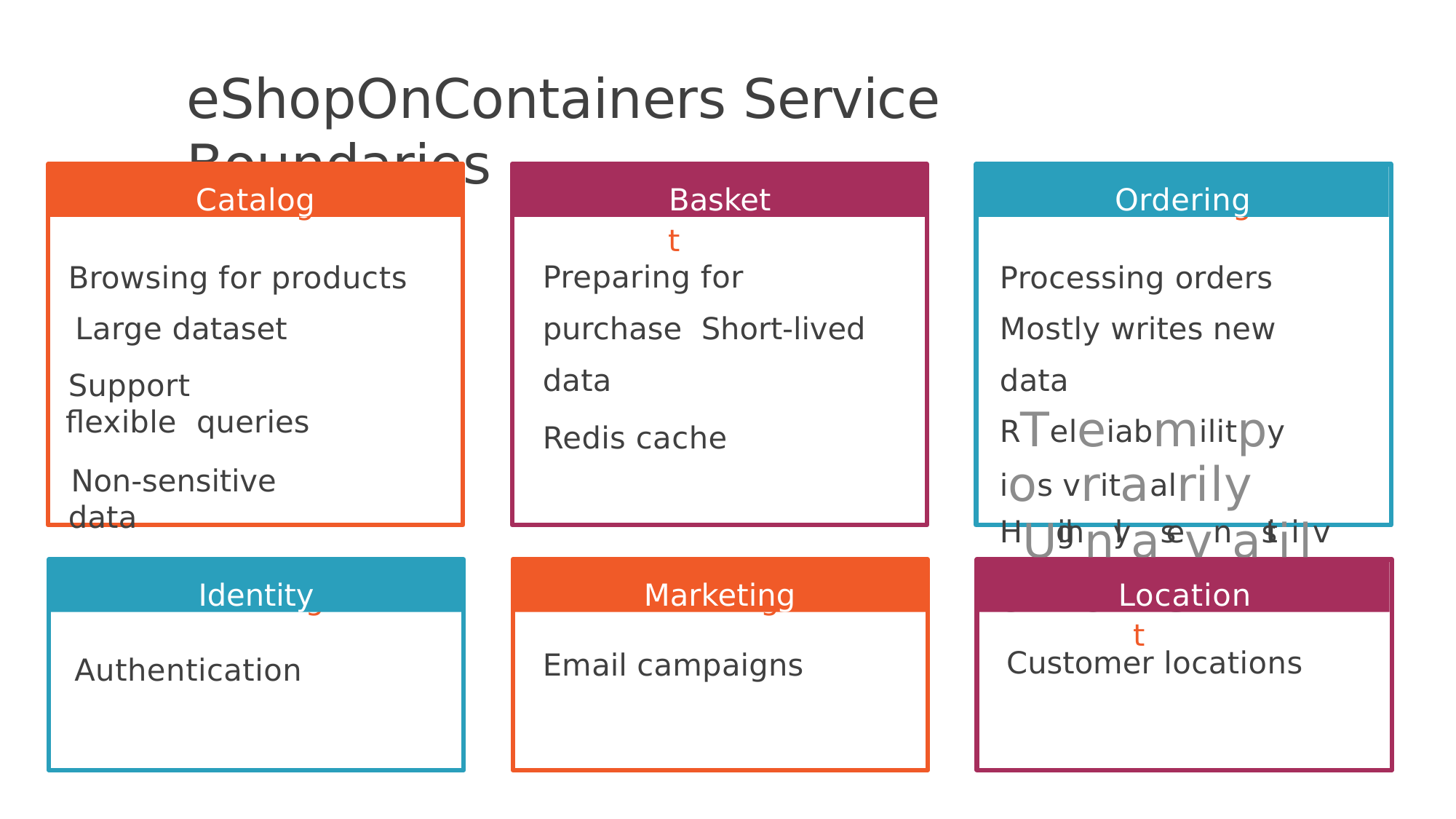

# eShopOnContainers Service Boundaries
Catalog
Basket
Ordering

Catalog
Basket
Ordering
Browsing for products  Large dataset
Support flexible  queries
Non-sensitive data
Preparing for purchase  Short-lived data
Redis cache
Processing orders  Mostly writes new data
RTeleiabmilitpy ios vritaalrily  HUighnlyasevnasitiilvae dbatlae

Location
Identity
Marketing

Ordering
Catalog
Basket
Customer locations
Email campaigns
Authentication
25